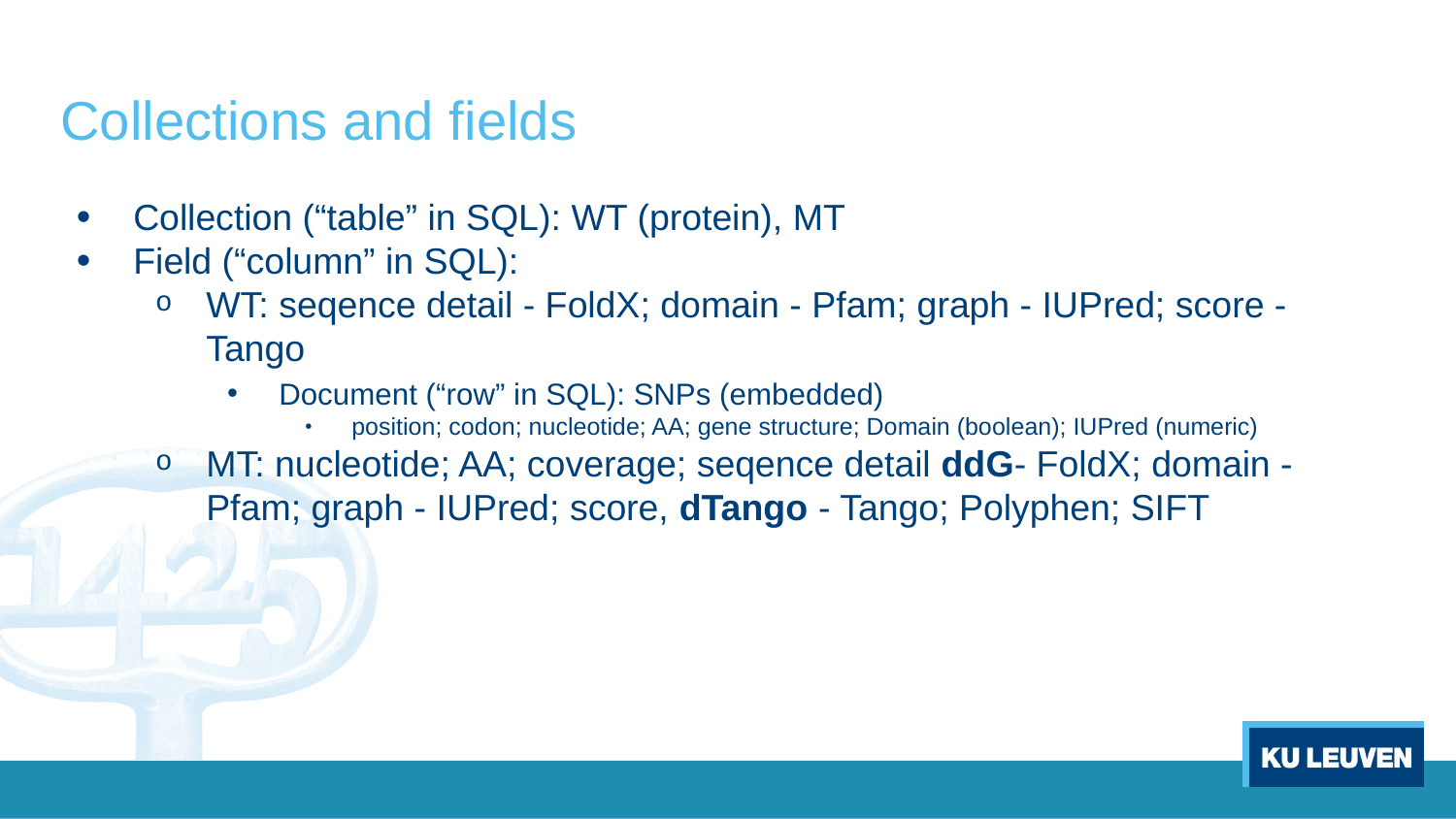

# Collections and fields
Collection (“table” in SQL): WT (protein), MT
Field (“column” in SQL):
WT: seqence detail - FoldX; domain - Pfam; graph - IUPred; score - Tango
Document (“row” in SQL): SNPs (embedded)
position; codon; nucleotide; AA; gene structure; Domain (boolean); IUPred (numeric)
MT: nucleotide; AA; coverage; seqence detail ddG- FoldX; domain - Pfam; graph - IUPred; score, dTango - Tango; Polyphen; SIFT